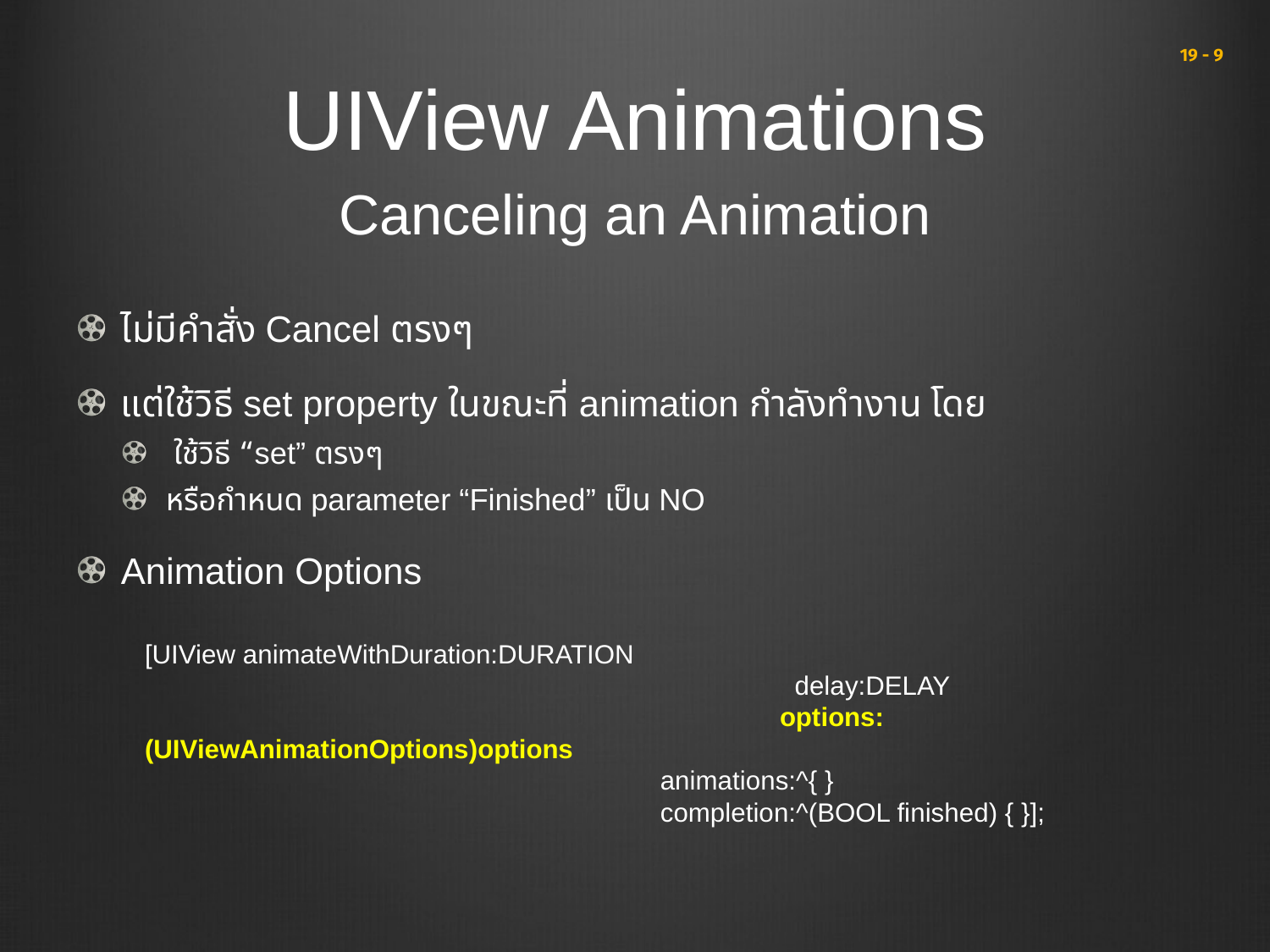

# UIView Animations
 19 - 9
Canceling an Animation
ไม่มีคำสั่ง Cancel ตรงๆ
แต่ใช้วิธี set property ในขณะที่ animation กำลังทำงาน โดย
 ใช้วิธี “set” ตรงๆ
หรือกำหนด parameter “Finished” เป็น NO
Animation Options
[UIView animateWithDuration:DURATION
					  delay:DELAY
					options:(UIViewAnimationOptions)options
 				 animations:^{ }
				 completion:^(BOOL finished) { }];